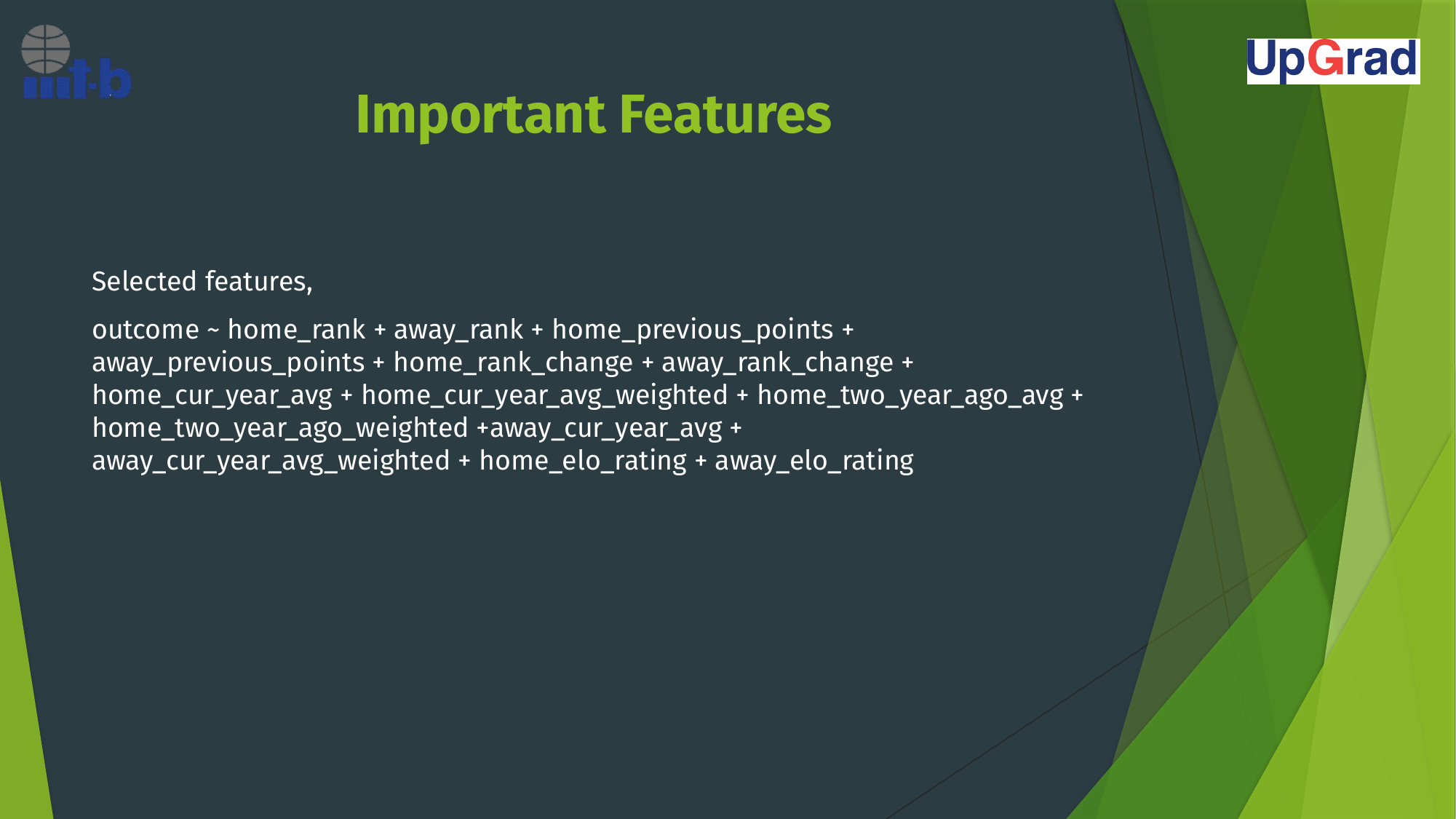

# Important Features
Selected features,
outcome ~ home_rank + away_rank + home_previous_points + away_previous_points + home_rank_change + away_rank_change + home_cur_year_avg + home_cur_year_avg_weighted + home_two_year_ago_avg + home_two_year_ago_weighted +away_cur_year_avg + away_cur_year_avg_weighted + home_elo_rating + away_elo_rating